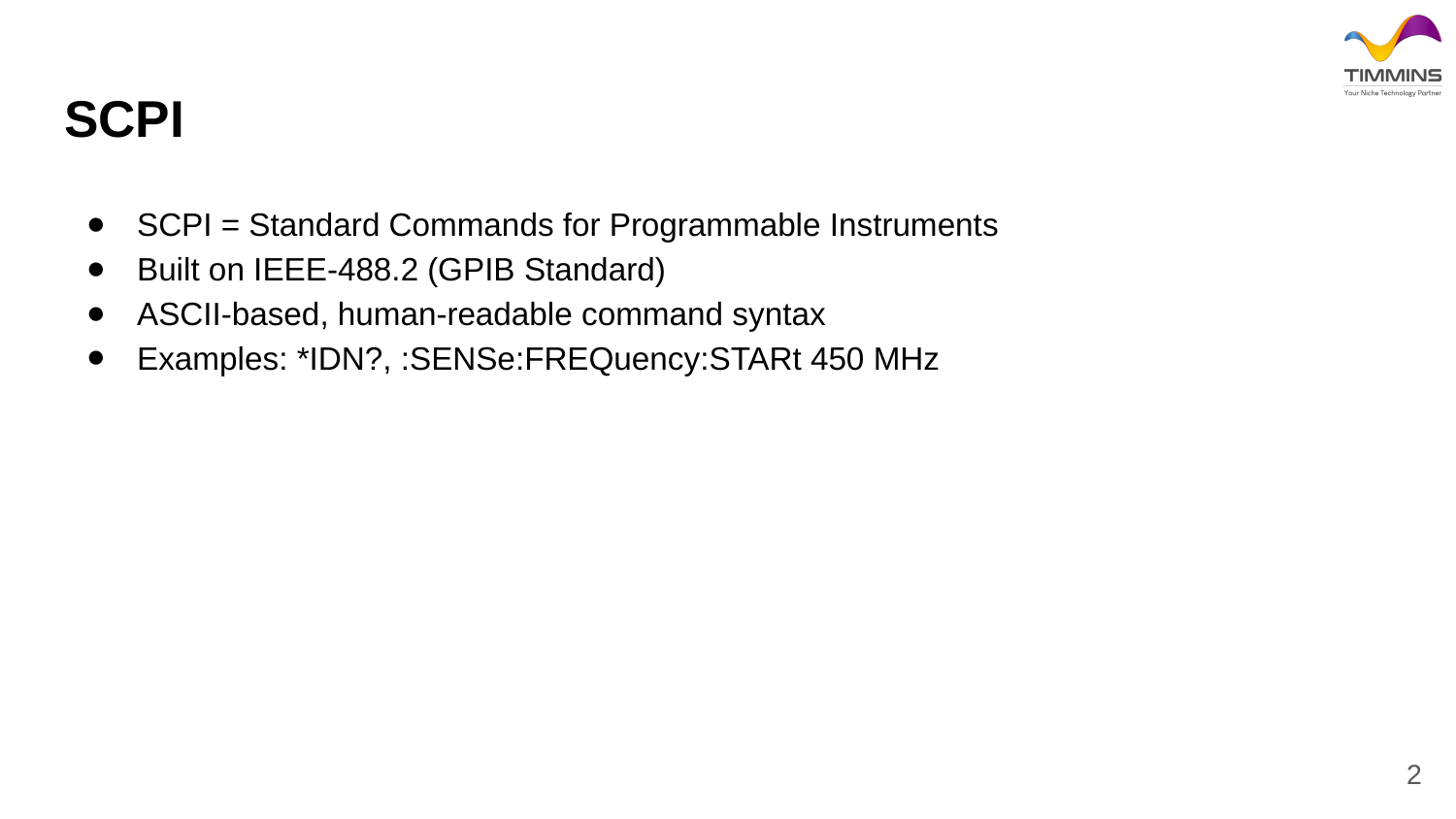

# SCPI
SCPI = Standard Commands for Programmable Instruments
Built on IEEE-488.2 (GPIB Standard)
ASCII-based, human-readable command syntax
Examples: *IDN?, :SENSe:FREQuency:STARt 450 MHz
2